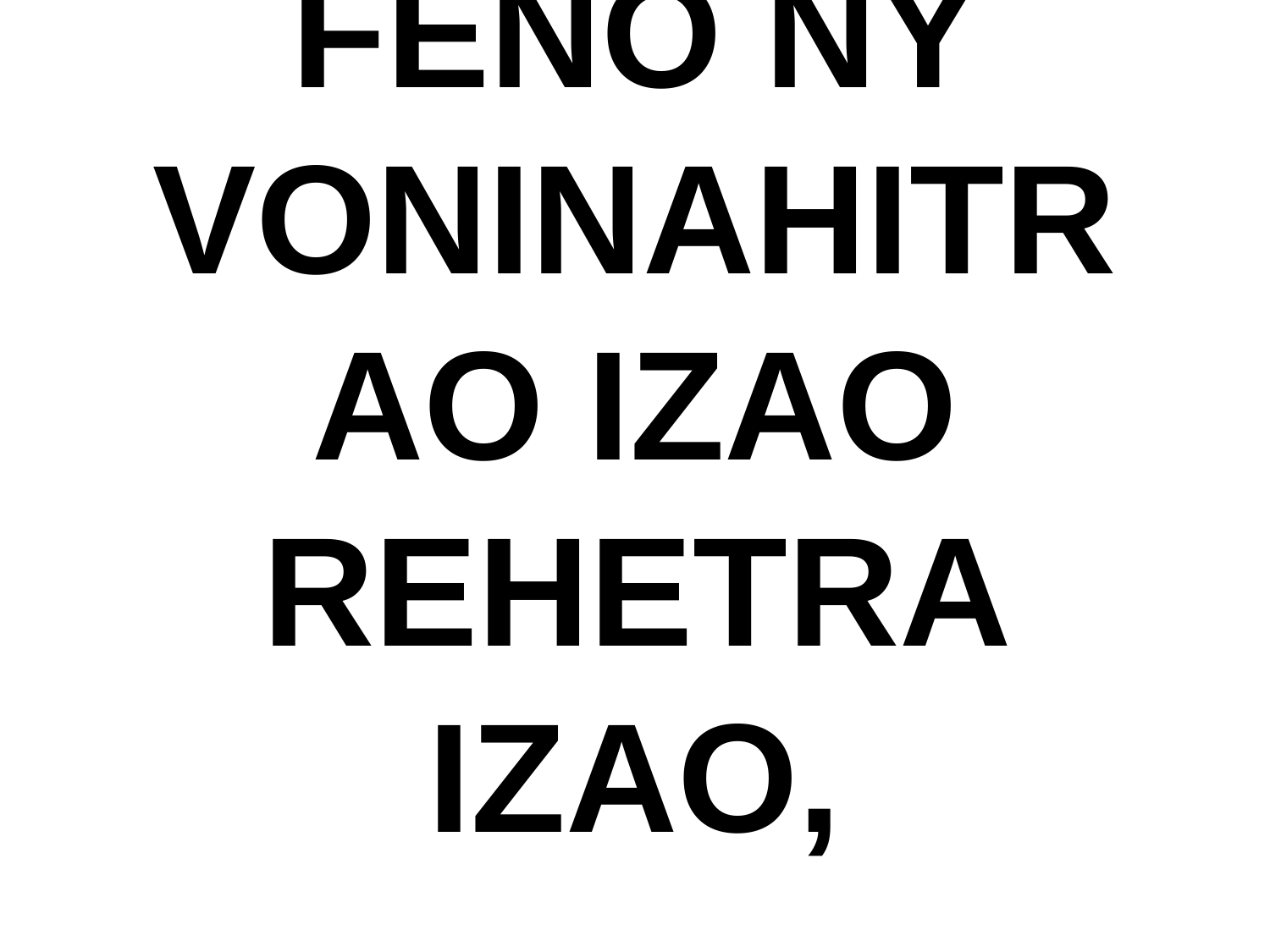

# FENO NY VONINAHITRAO IZAO REHETRA IZAO,